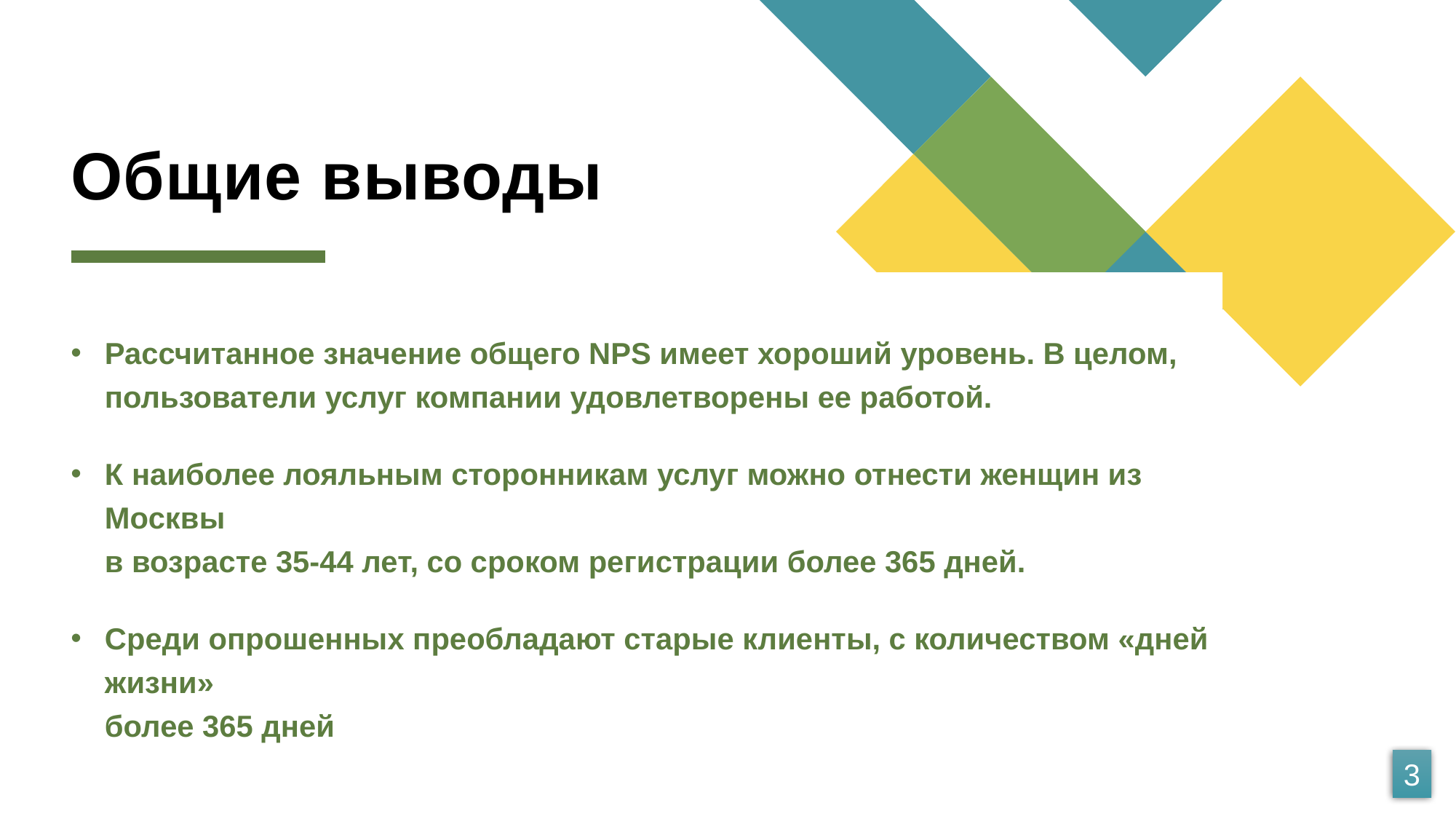

# Общие выводы
Рассчитанное значение общего NPS имеет хороший уровень. В целом,
пользователи услуг компании удовлетворены ее работой.
К наиболее лояльным сторонникам услуг можно отнести женщин из Москвы
в возрасте 35-44 лет, со сроком регистрации более 365 дней.
Среди опрошенных преобладают старые клиенты, с количеством «дней жизни»
более 365 дней
3